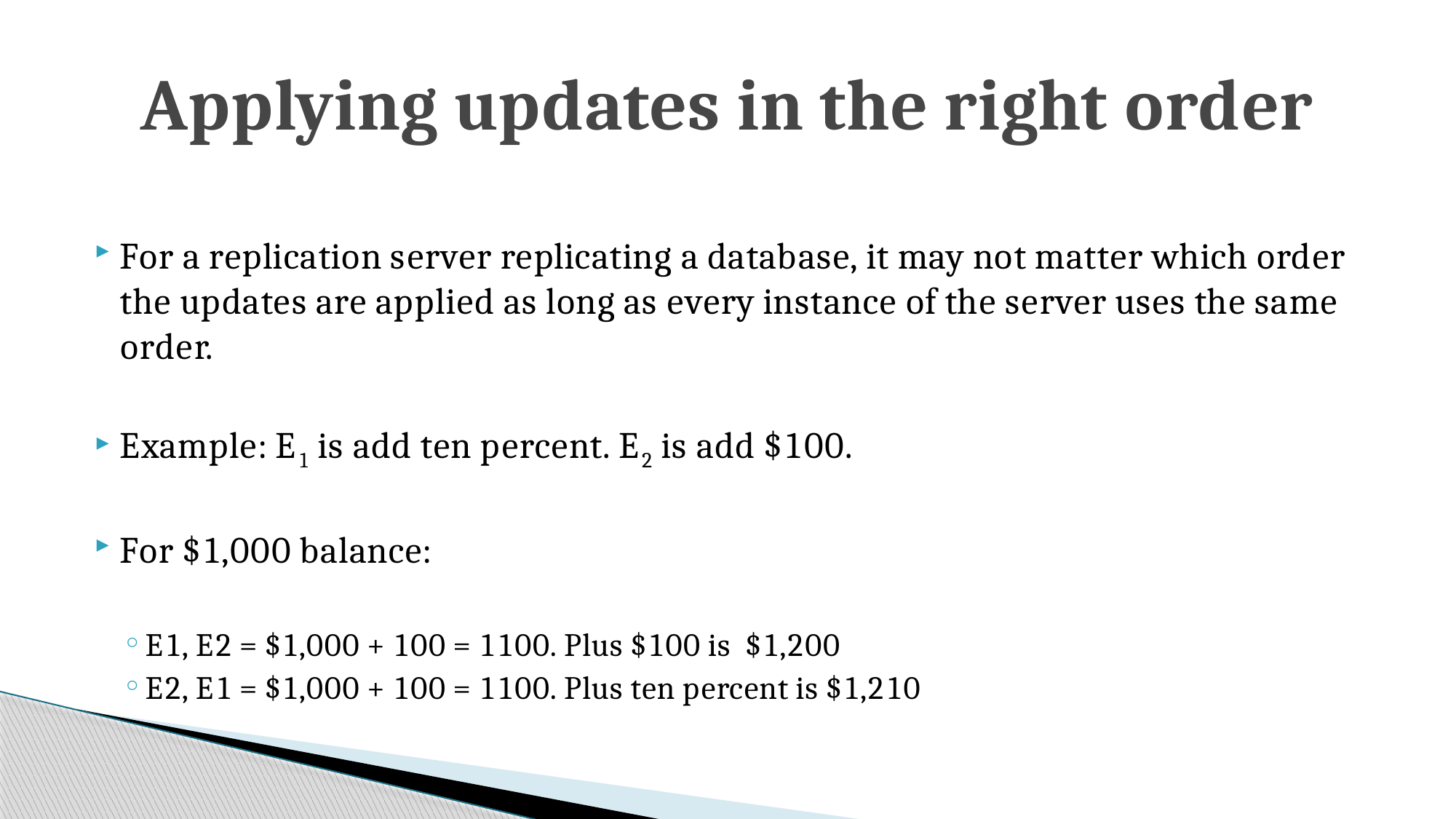

# Applying updates in the right order

For a replication server replicating a database, it may not matter which order the updates are applied as long as every instance of the server uses the same order.

Example: E1 is add ten percent. E2 is add $100.

For $1,000 balance:

E1, E2 = $1,000 + 100 = 1100. Plus $100 is  $1,200
E2, E1 = $1,000 + 100 = 1100. Plus ten percent is $1,210